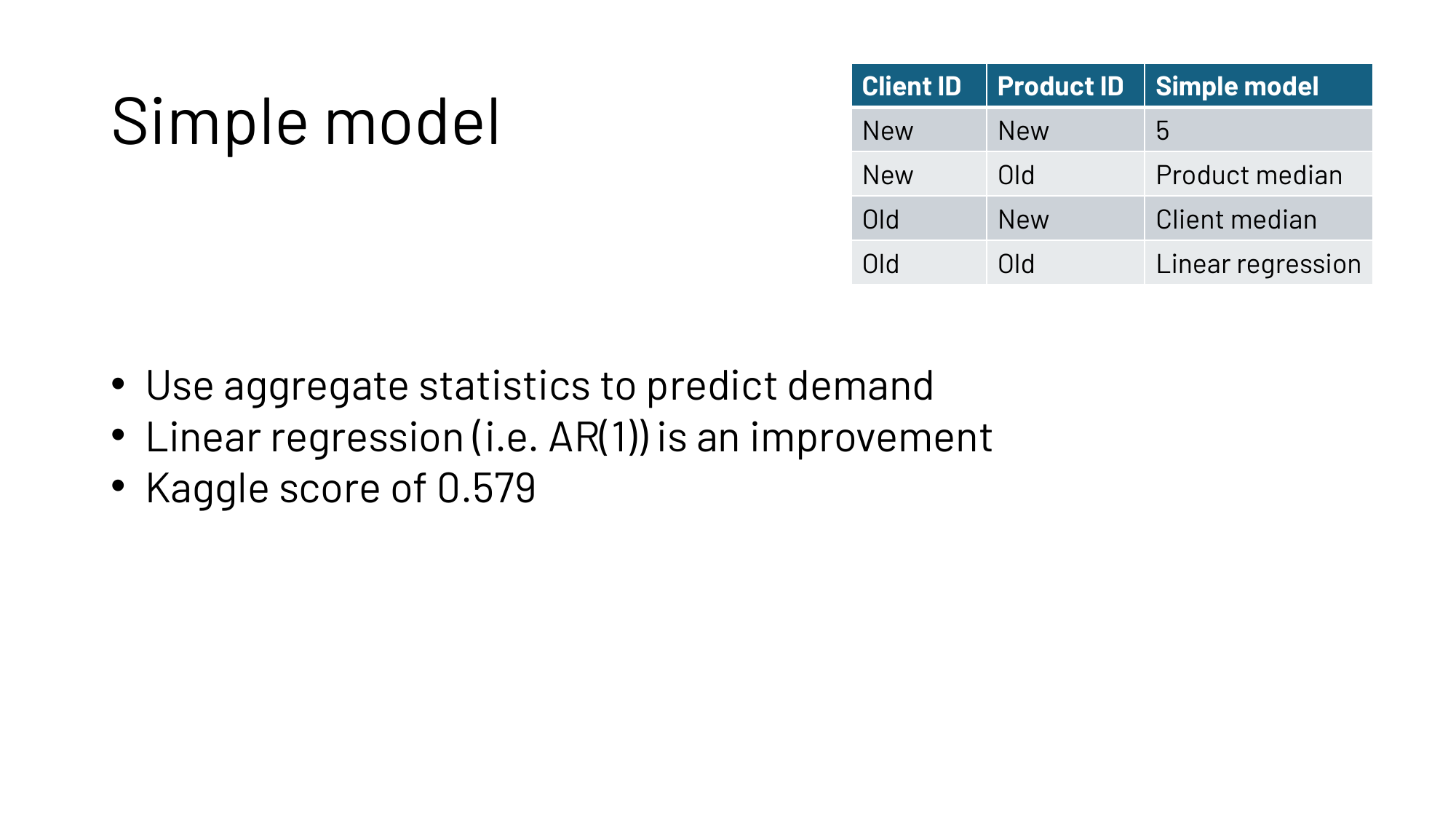

# Simple model
| Client ID | Product ID | Simple model |
| --- | --- | --- |
| New | New | 5 |
| New | Old | Product median |
| Old | New | Client median |
| Old | Old | Linear regression |
Use aggregate statistics to predict demand
Linear regression (i.e. AR(1)) is an improvement
Kaggle score of 0.579